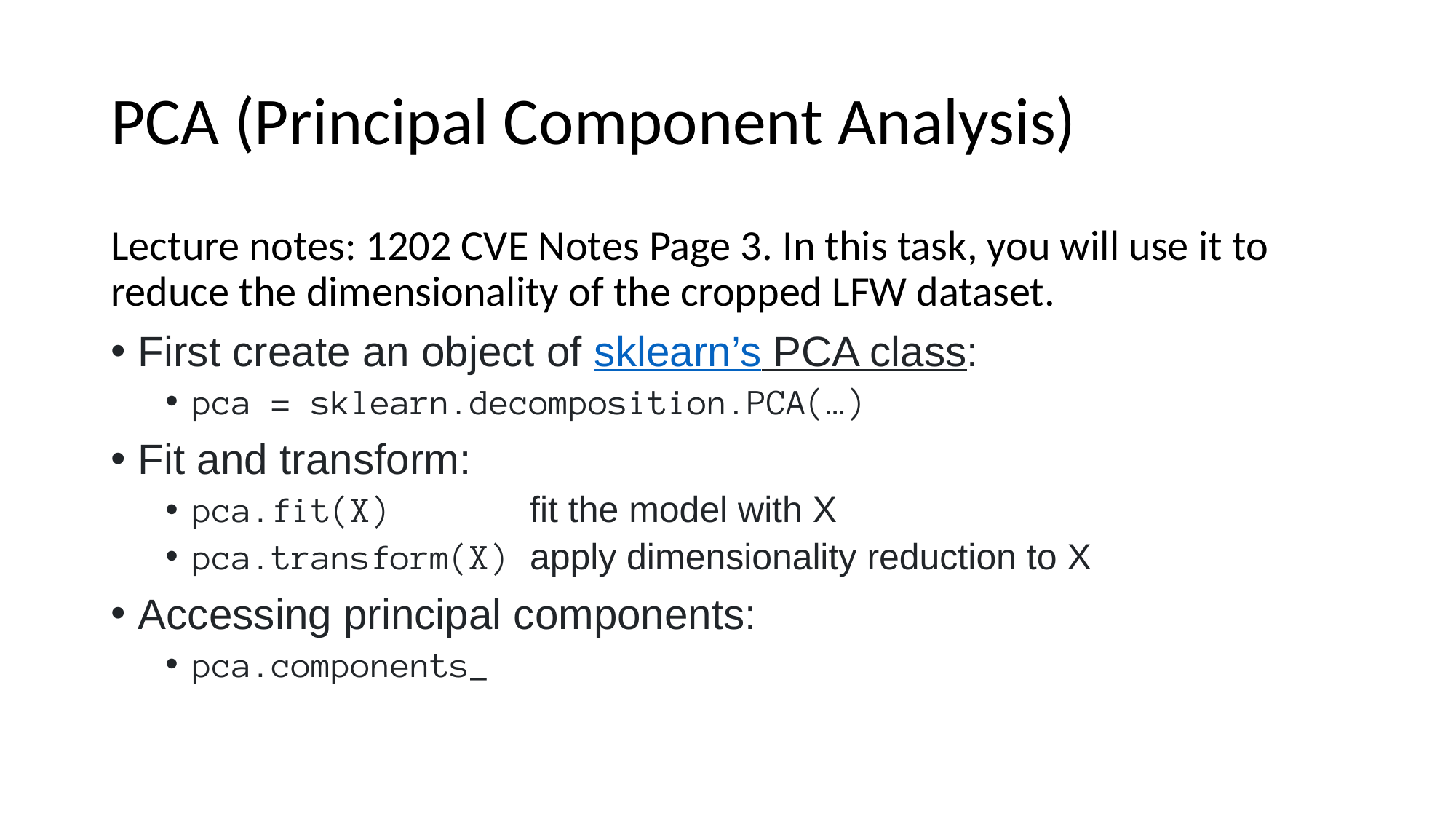

# PCA (Principal Component Analysis)
Lecture notes: 1202 CVE Notes Page 3. In this task, you will use it to reduce the dimensionality of the cropped LFW dataset.
First create an object of sklearn’s PCA class:
pca = sklearn.decomposition.PCA(…)
Fit and transform:
pca.fit(X)       fit the model with X
pca.transform(X) apply dimensionality reduction to X
Accessing principal components:
pca.components_